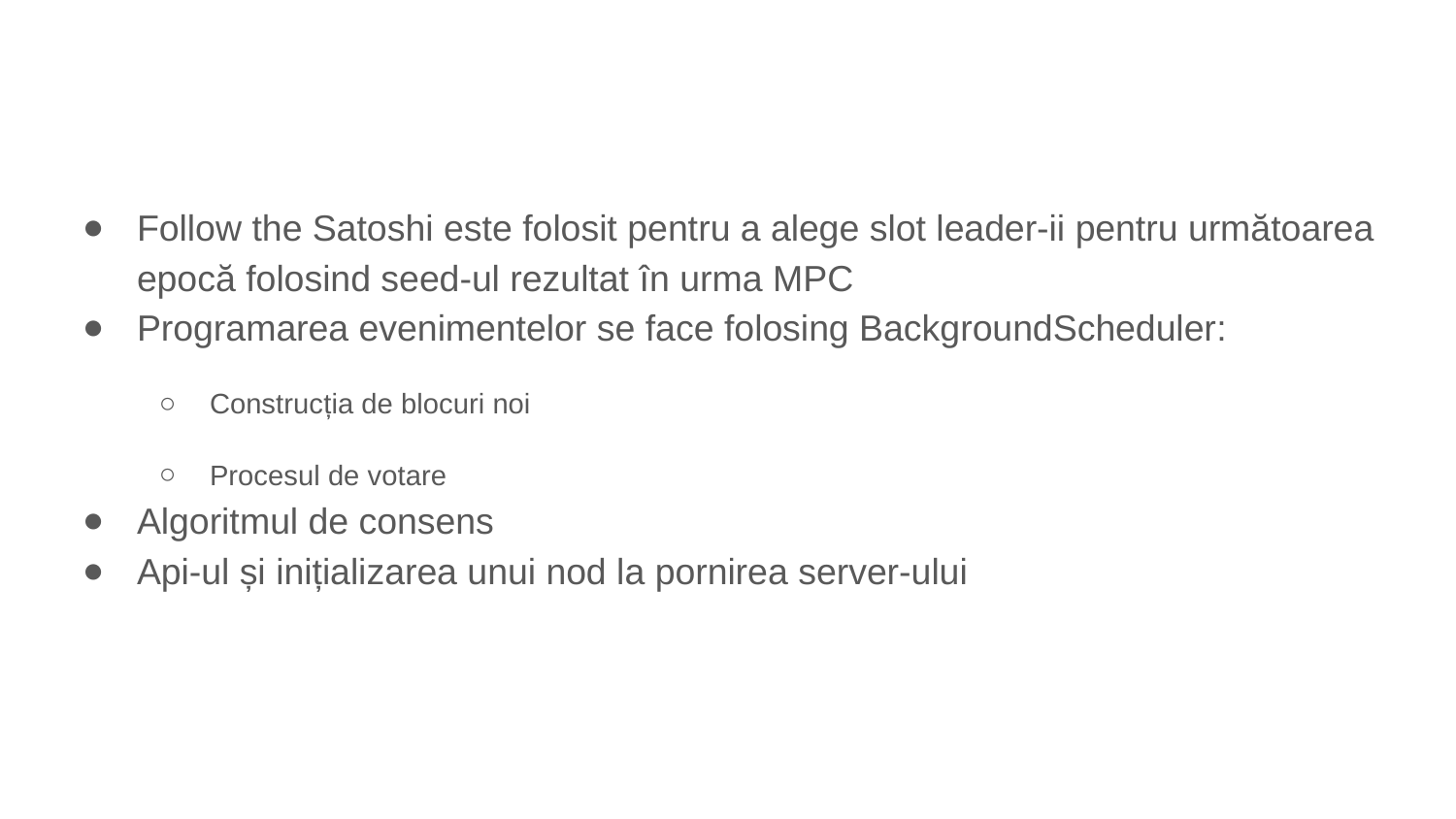

#
Follow the Satoshi este folosit pentru a alege slot leader-ii pentru următoarea epocă folosind seed-ul rezultat în urma MPC
Programarea evenimentelor se face folosing BackgroundScheduler:
Construcția de blocuri noi
Procesul de votare
Algoritmul de consens
Api-ul și inițializarea unui nod la pornirea server-ului